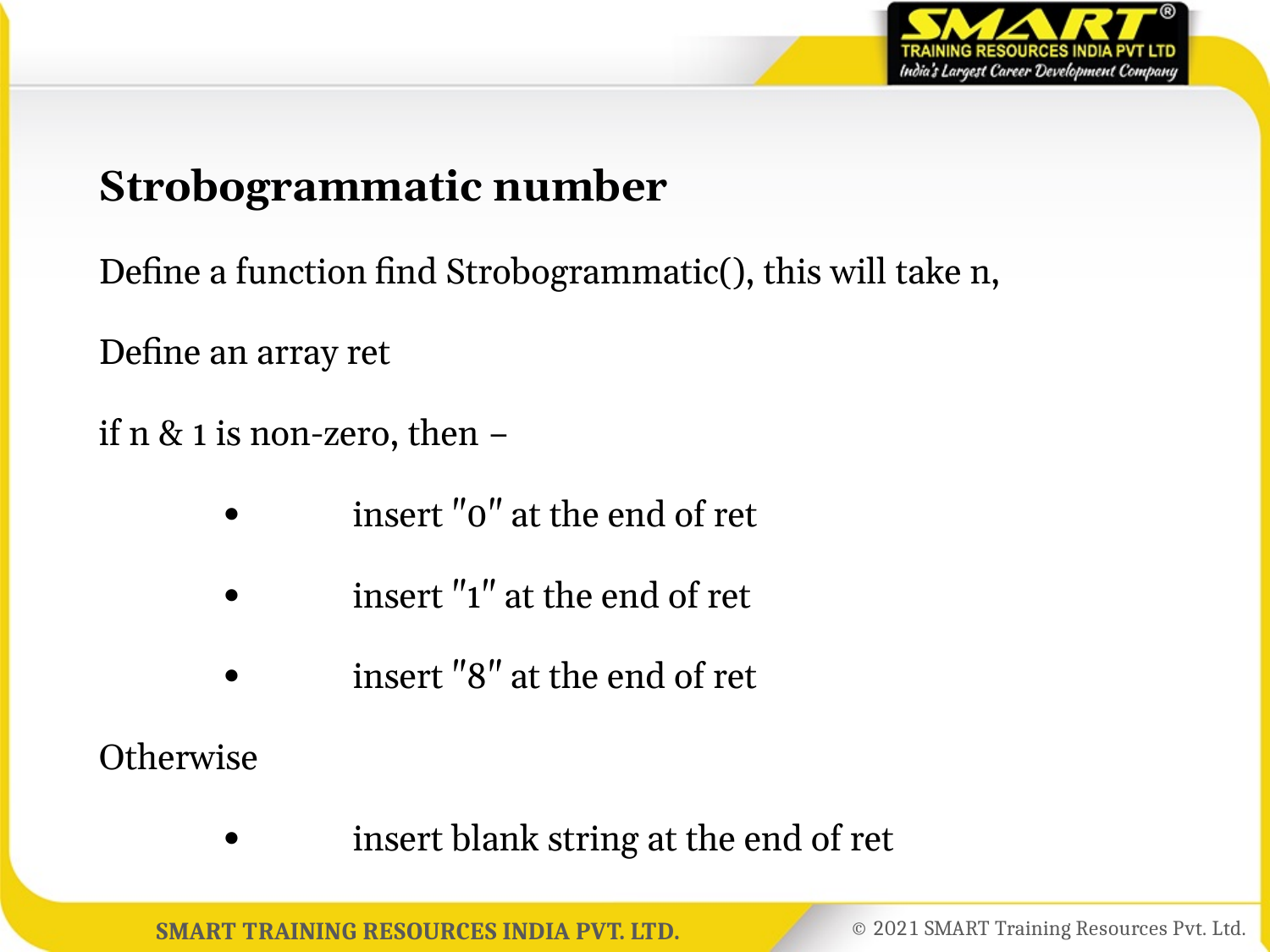

Strobogrammatic number
Define a function find Strobogrammatic(), this will take n,
Define an array ret
if n & 1 is non-zero, then −
	•	insert "0" at the end of ret
	• 	insert "1" at the end of ret
	• 	insert "8" at the end of ret
Otherwise
	• 	insert blank string at the end of ret